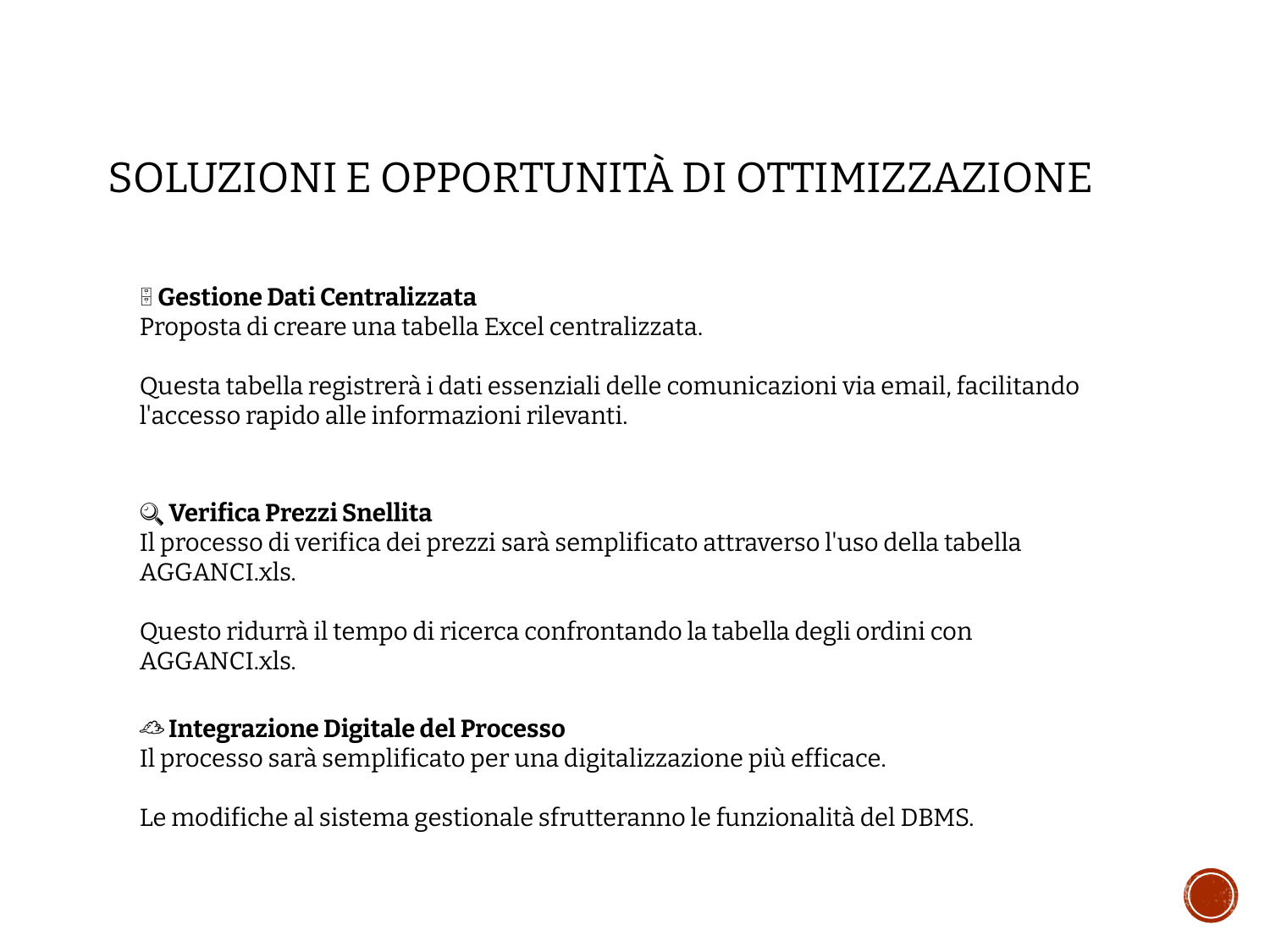

# Soluzioni e Opportunità di Ottimizzazione

🗄️ Gestione Dati Centralizzata
Proposta di creare una tabella Excel centralizzata.
Questa tabella registrerà i dati essenziali delle comunicazioni via email, facilitando l'accesso rapido alle informazioni rilevanti.

🔍 Verifica Prezzi Snellita
Il processo di verifica dei prezzi sarà semplificato attraverso l'uso della tabella AGGANCI.xls.
Questo ridurrà il tempo di ricerca confrontando la tabella degli ordini con AGGANCI.xls.

☁️ Integrazione Digitale del Processo
Il processo sarà semplificato per una digitalizzazione più efficace.
Le modifiche al sistema gestionale sfrutteranno le funzionalità del DBMS.